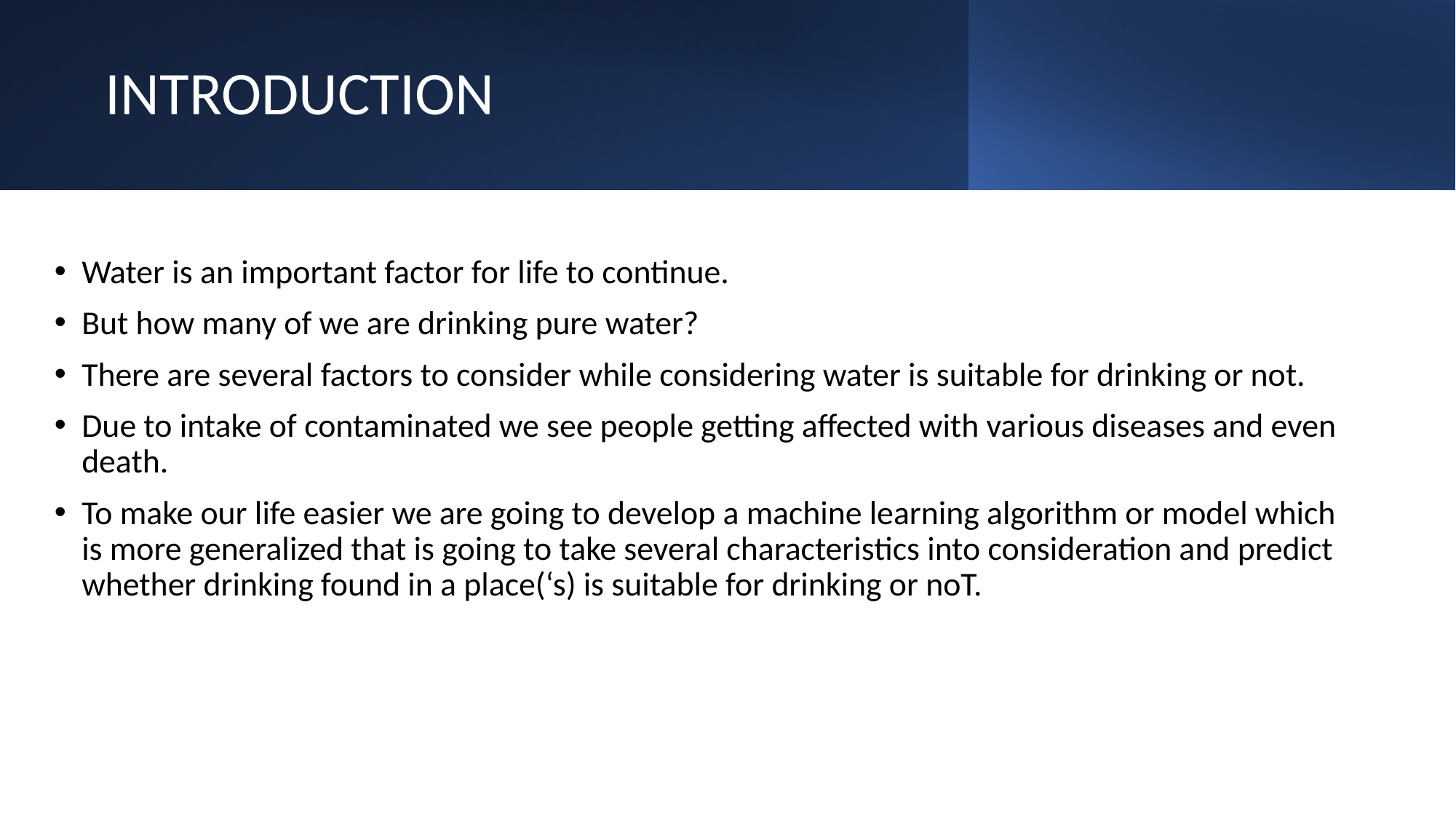

# INTRODUCTION
Water is an important factor for life to continue.
But how many of we are drinking pure water?
There are several factors to consider while considering water is suitable for drinking or not.
Due to intake of contaminated we see people getting affected with various diseases and even death.
To make our life easier we are going to develop a machine learning algorithm or model which is more generalized that is going to take several characteristics into consideration and predict whether drinking found in a place(‘s) is suitable for drinking or noT.